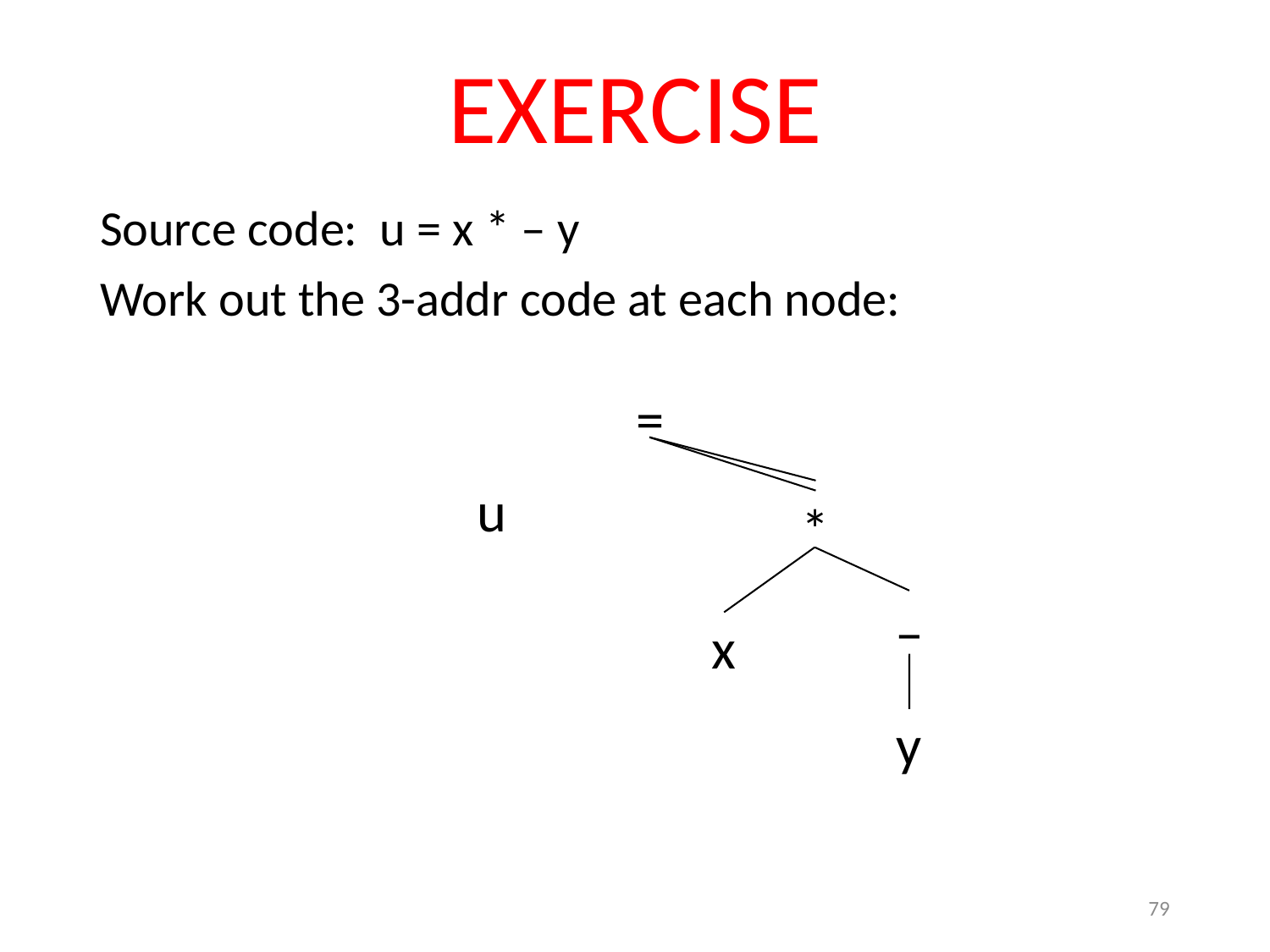

# EXERCISE
Source code:  u = x * ‒ y
Work out the 3-addr code at each node:
=
u
*
‒
x
y
79